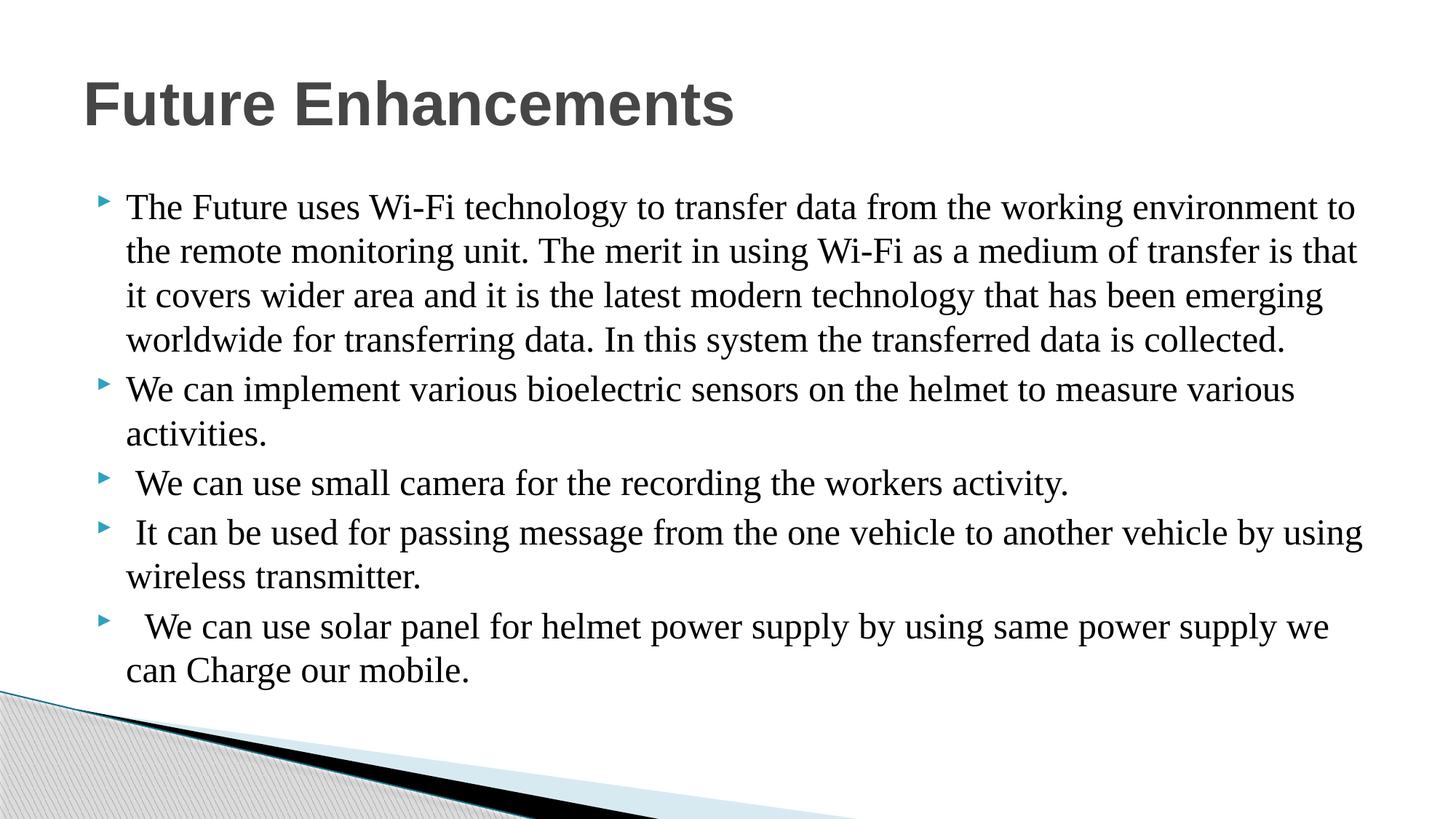

# Future Enhancements
The Future uses Wi-Fi technology to transfer data from the working environment to the remote monitoring unit. The merit in using Wi-Fi as a medium of transfer is that it covers wider area and it is the latest modern technology that has been emerging worldwide for transferring data. In this system the transferred data is collected.
We can implement various bioelectric sensors on the helmet to measure various activities.
 We can use small camera for the recording the workers activity.
 It can be used for passing message from the one vehicle to another vehicle by using wireless transmitter.
  We can use solar panel for helmet power supply by using same power supply we can Charge our mobile.